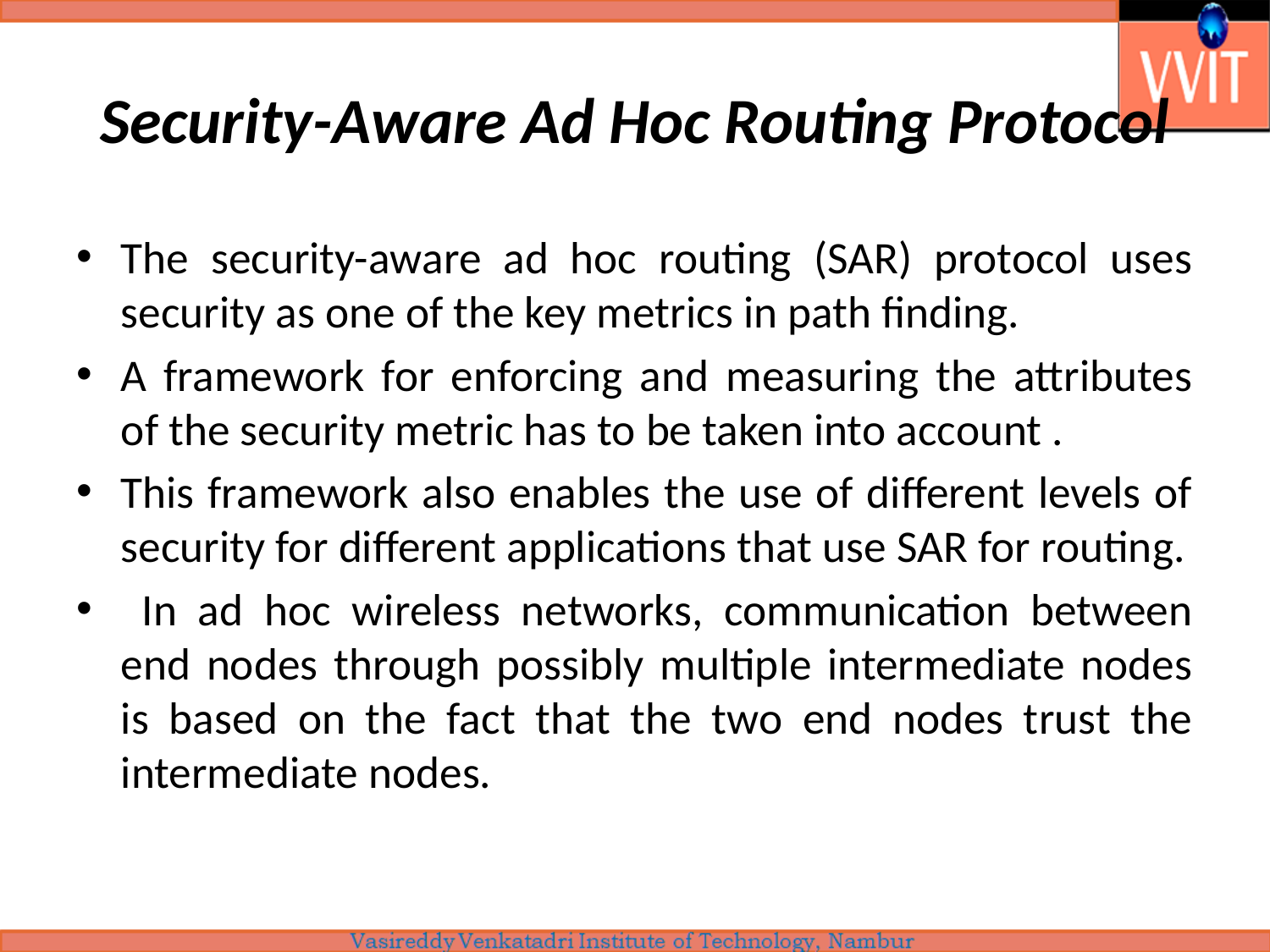

# Security-Aware Ad Hoc Routing Protocol
The security-aware ad hoc routing (SAR) protocol uses security as one of the key metrics in path finding.
A framework for enforcing and measuring the attributes of the security metric has to be taken into account .
This framework also enables the use of different levels of security for different applications that use SAR for routing.
 In ad hoc wireless networks, communication between end nodes through possibly multiple intermediate nodes is based on the fact that the two end nodes trust the intermediate nodes.